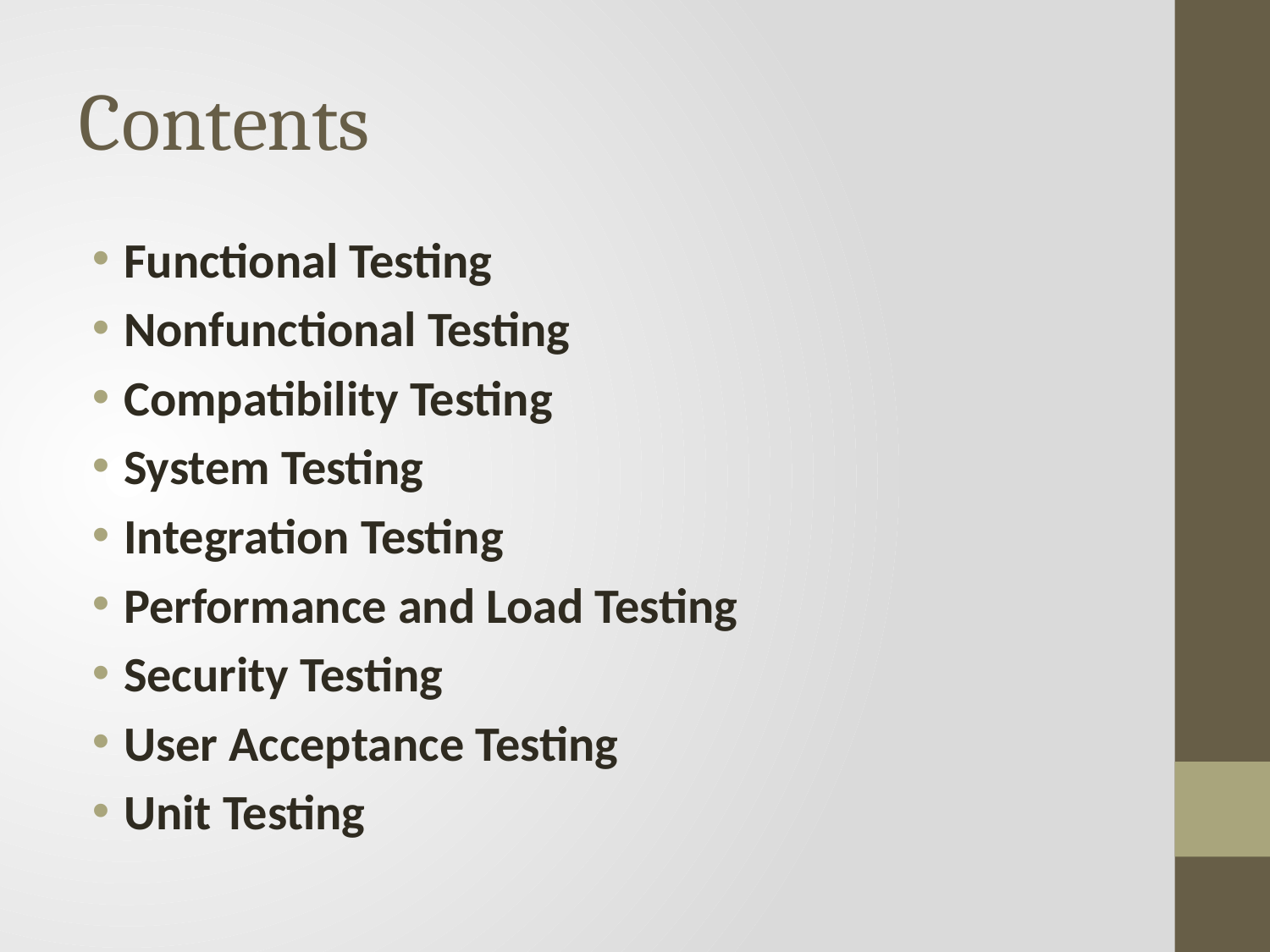

# Contents
Functional Testing
Nonfunctional Testing
Compatibility Testing
System Testing
Integration Testing
Performance and Load Testing
Security Testing
User Acceptance Testing
Unit Testing